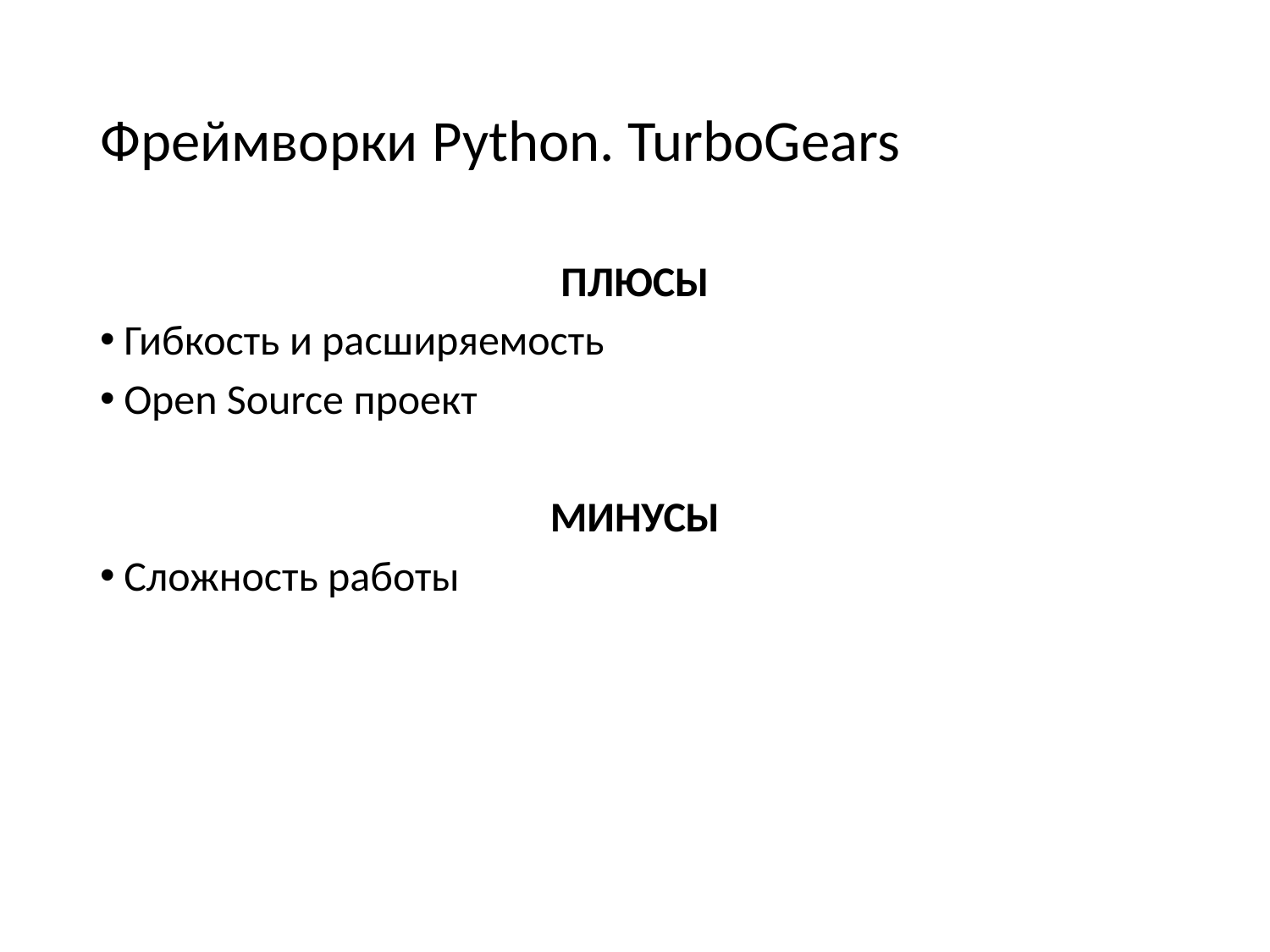

# Фреймворки Python. TurboGears
ПЛЮСЫ
Гибкость и расширяемость
Open Source проект

МИНУСЫ
Сложность работы